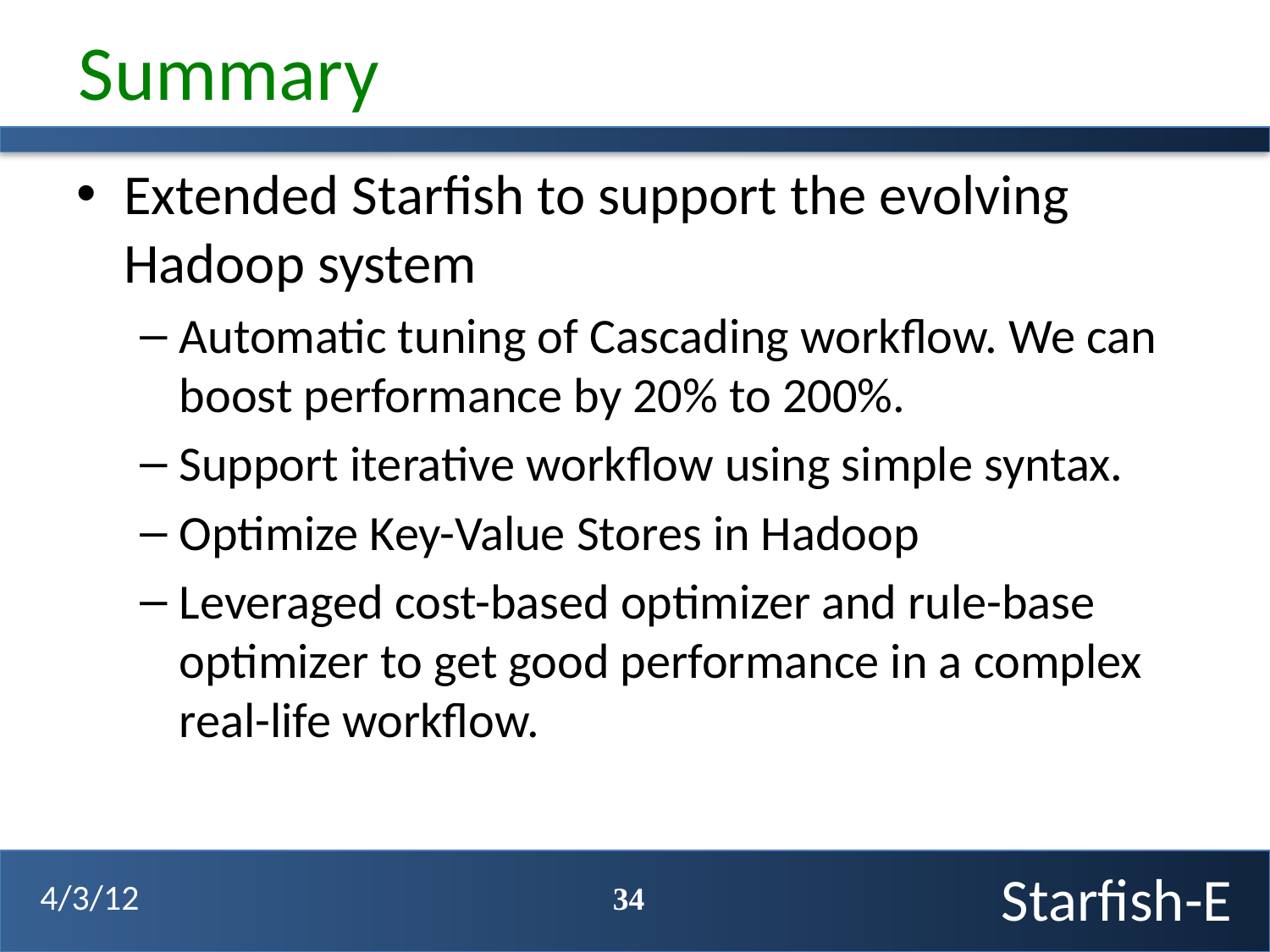

# Summary
Extended Starfish to support the evolving Hadoop system
Automatic tuning of Cascading workflow. We can boost performance by 20% to 200%.
Support iterative workflow using simple syntax.
Optimize Key-Value Stores in Hadoop
Leveraged cost-based optimizer and rule-base optimizer to get good performance in a complex real-life workflow.
34
4/3/12
Starfish-E